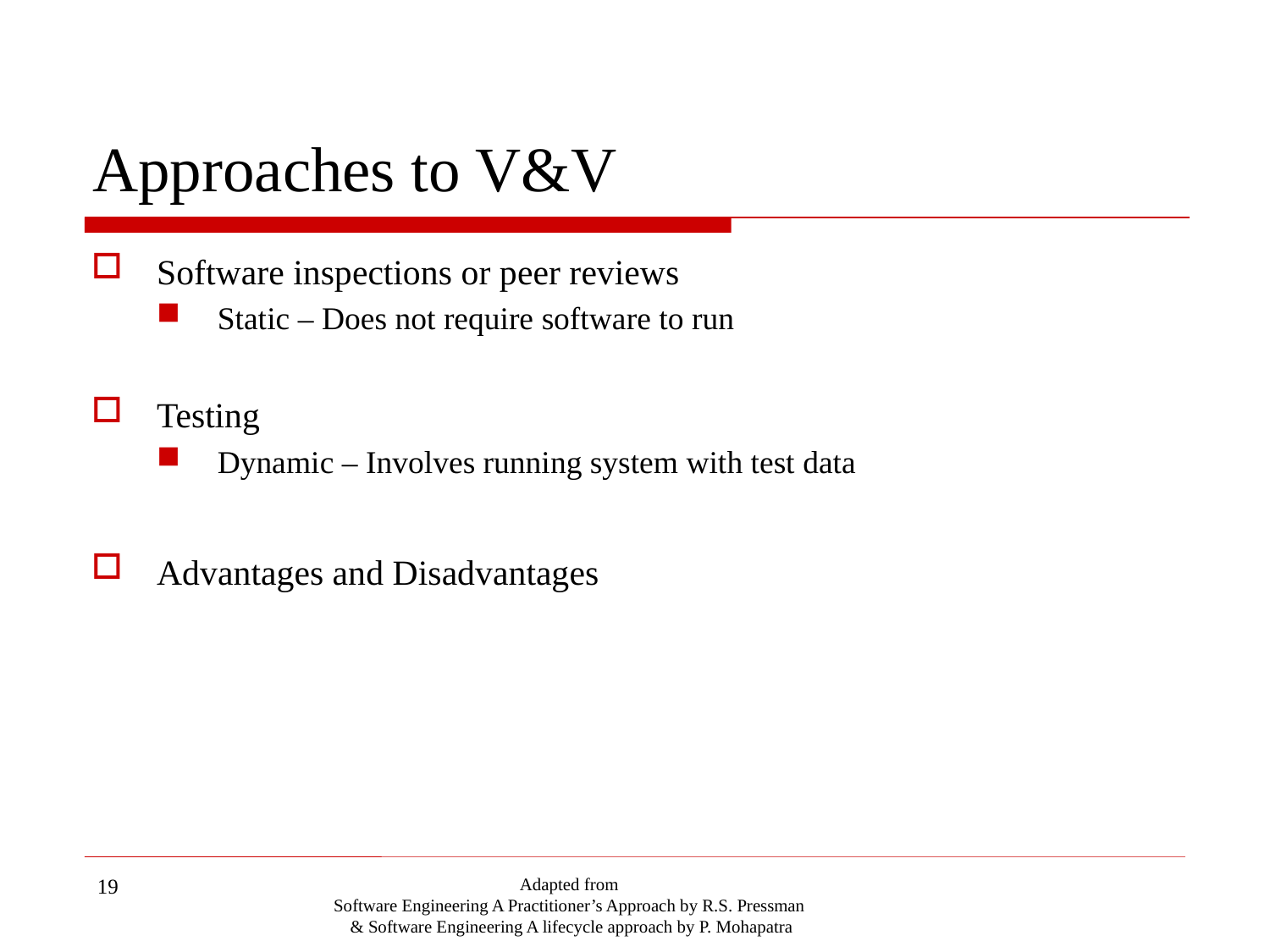

# Approaches to V&V
Software inspections or peer reviews
Static – Does not require software to run

Testing
Dynamic – Involves running system with test data

Advantages and Disadvantages
19
Adapted from
Software Engineering A Practitioner’s Approach by R.S. Pressman
& Software Engineering A lifecycle approach by P. Mohapatra